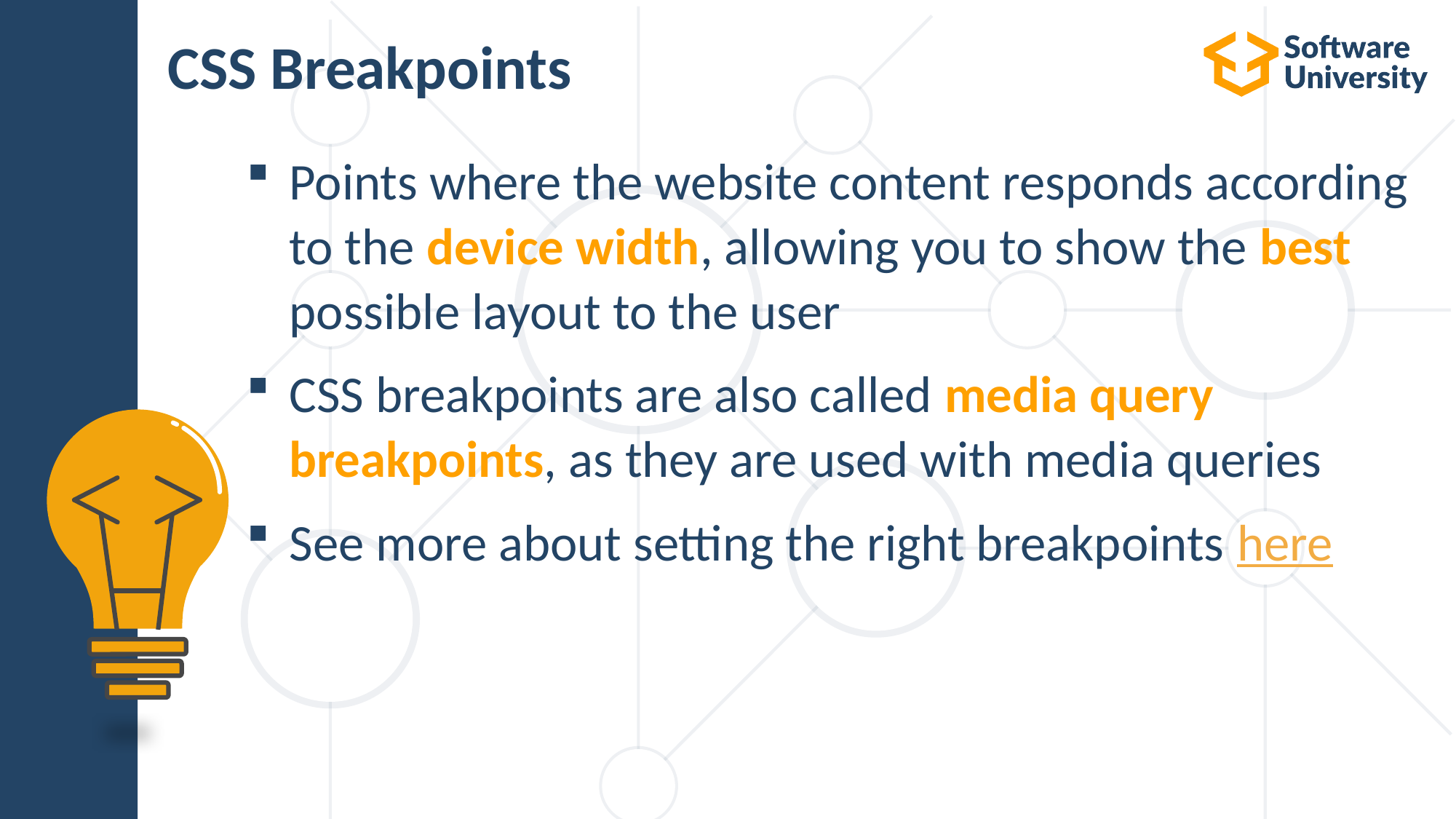

# CSS Breakpoints
Points where the website content responds according to the device width, allowing you to show the best possible layout to the user
CSS breakpoints are also called media query breakpoints, as they are used with media queries
See more about setting the right breakpoints here